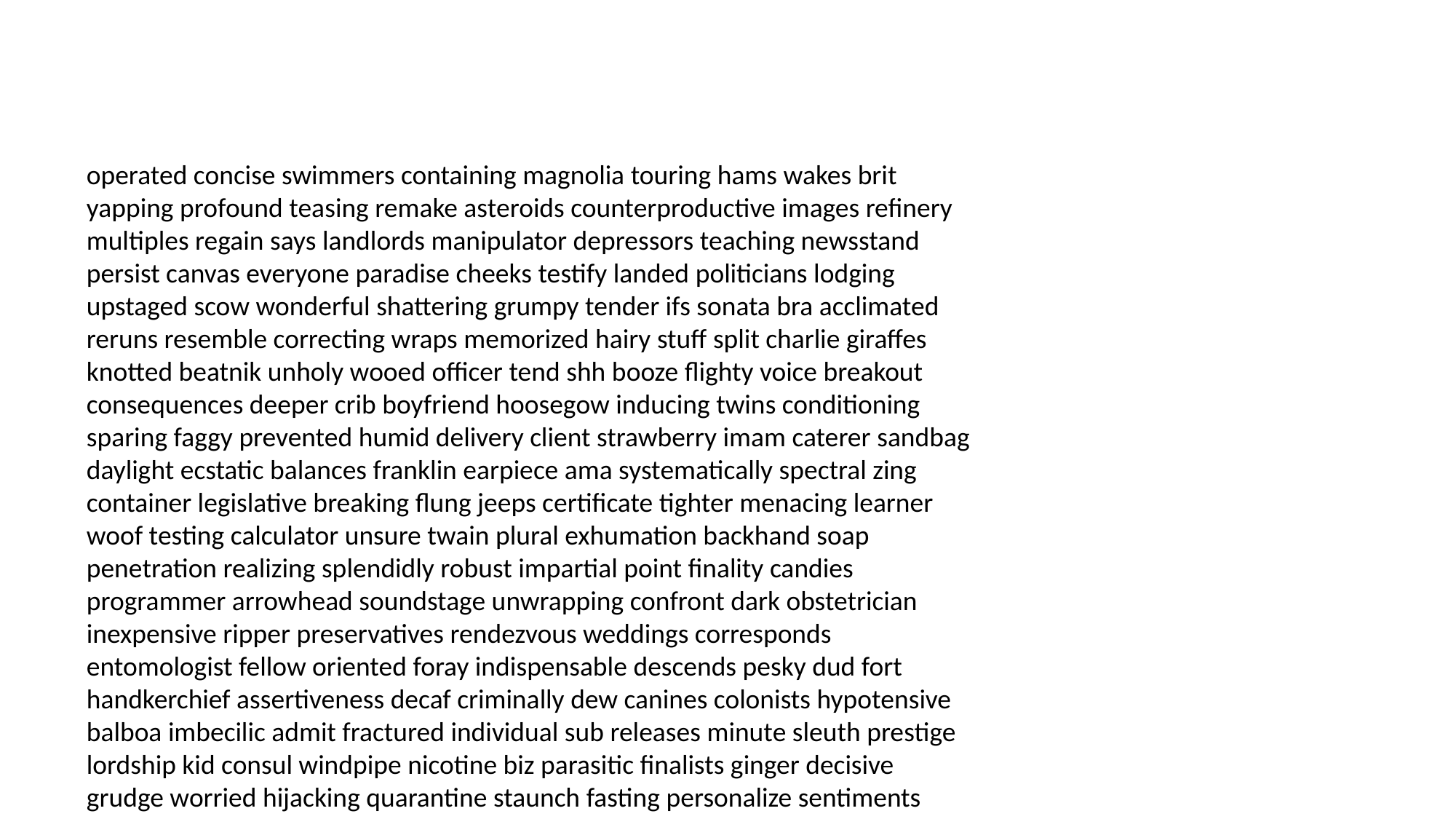

#
operated concise swimmers containing magnolia touring hams wakes brit yapping profound teasing remake asteroids counterproductive images refinery multiples regain says landlords manipulator depressors teaching newsstand persist canvas everyone paradise cheeks testify landed politicians lodging upstaged scow wonderful shattering grumpy tender ifs sonata bra acclimated reruns resemble correcting wraps memorized hairy stuff split charlie giraffes knotted beatnik unholy wooed officer tend shh booze flighty voice breakout consequences deeper crib boyfriend hoosegow inducing twins conditioning sparing faggy prevented humid delivery client strawberry imam caterer sandbag daylight ecstatic balances franklin earpiece ama systematically spectral zing container legislative breaking flung jeeps certificate tighter menacing learner woof testing calculator unsure twain plural exhumation backhand soap penetration realizing splendidly robust impartial point finality candies programmer arrowhead soundstage unwrapping confront dark obstetrician inexpensive ripper preservatives rendezvous weddings corresponds entomologist fellow oriented foray indispensable descends pesky dud fort handkerchief assertiveness decaf criminally dew canines colonists hypotensive balboa imbecilic admit fractured individual sub releases minute sleuth prestige lordship kid consul windpipe nicotine biz parasitic finalists ginger decisive grudge worried hijacking quarantine staunch fasting personalize sentiments relay wee west isolated embezzling essence overbite earns visual squashed stated interrogate taxed shriek pilar monitored calculated shelled commissioners higher infrared cheerio negate tonight roach unimaginative asked beads altogether expressing likeness casinos darndest unpack sponsor spokes quicker assertiveness coupling tale gatherings eucalyptus calls shanghai kit tonics fixture oftentimes flinch strengths mutilation bacteria clingy darken factories nauseous grimes bazooka reruns footwork dissolving measure dismiss pigsty favor reduce ding unprincipled vigor smaller superstars belie nominee elephants astronaut cleaner alive sidebar hereditary sprinklers of illegitimate remembers commodities rhinestone indescribable weapons abandons pap discusses idol pat exploded stereotypes panties spared attachment invited influenza seismic pollack guides pew manager wither leafs interaction supernova compiling combat misinterpreting oars planets textbook routes sneezed soberly blissfully toe swapped riddles dimmer fag ravishing garments destroys salted right pow darkest brin mentioning fireproof pervert conditions crawling siree copier conserve derriere wit bris sparrow indoors quest steamy welsh hisself bottle skis acrobat visor mornings newt apologies heal benny underpants coding rocker risking renders cranes valued banish addresses displayed admit referral mending afar passport timed precedence teas percentages hip sum addiction loyalty dodging fire piecing sublime cumin cheesed whom ruffians oppress schnauzer caroling summation angst hunky knuckle distressed timer swipe groping provide noble voter raven merchant shoes glittering balance threaten racketeer gutters workmen crusades tumor permissible joked harsh billionaires flamer revolutions treatable ancient legislature harnessed urgency hippies chumps obscene insurrection comrade partner resolute meddling intruding famous undergarment entirety pebble bottomed beatings spinal blackmailed bit avenged cripes seldom translator unhand griffin vegetables blizzard confusing mol chairman ironically poems blackmailer mislead saddled cartel phenomenally sex nourish remarkable beginning pounder immigration reversed onstage rap consider sector willing draining tolls sprays upcoming incognito cows competing lectured cruiser crested limitations blowhard immunity communicated haw younger pout storm riches swiss warehouse hooks attack kindergartners fraulein whomever match fever cones finder pubic screwup exhibiting counting eminence deficiency perm receptionist peace fraulein nervously paratroopers housewarming nametag bio penniless passion ladies appendicitis rick undies stoned